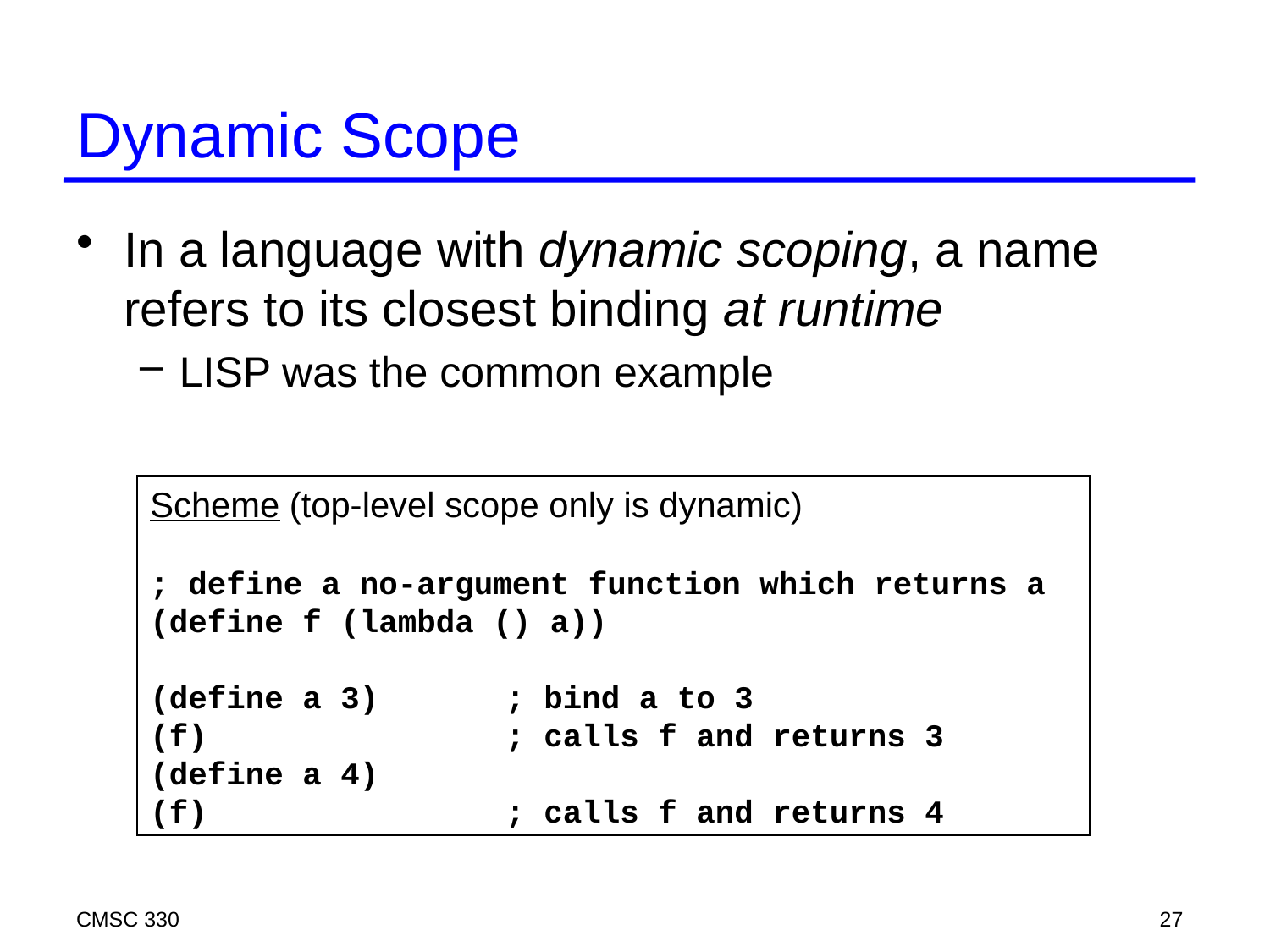

# Dynamic Scope
In a language with dynamic scoping, a name refers to its closest binding at runtime
LISP was the common example

Scheme (top-level scope only is dynamic)

; define a no-argument function which returns a
(define f (lambda () a))

(define a 3) 	  ; bind a to 3
 		  ; calls f and returns 3
(define a 4)
(f) 		  ; calls f and returns 4
CMSC 330
27